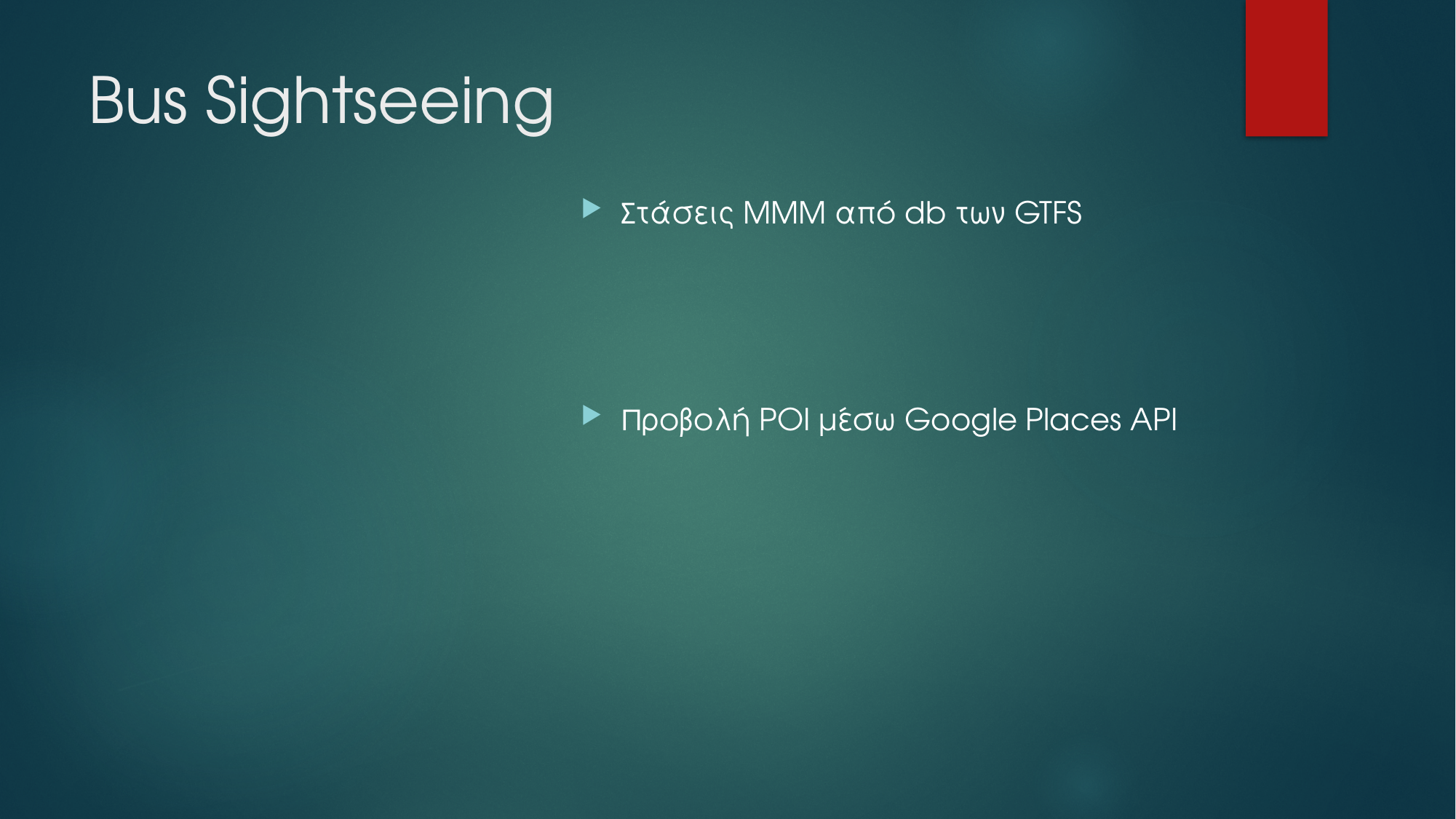

# Bus Sightseeing
Στάσεις ΜΜΜ από db των GTFS

Προβολή POI μέσω Google Places API